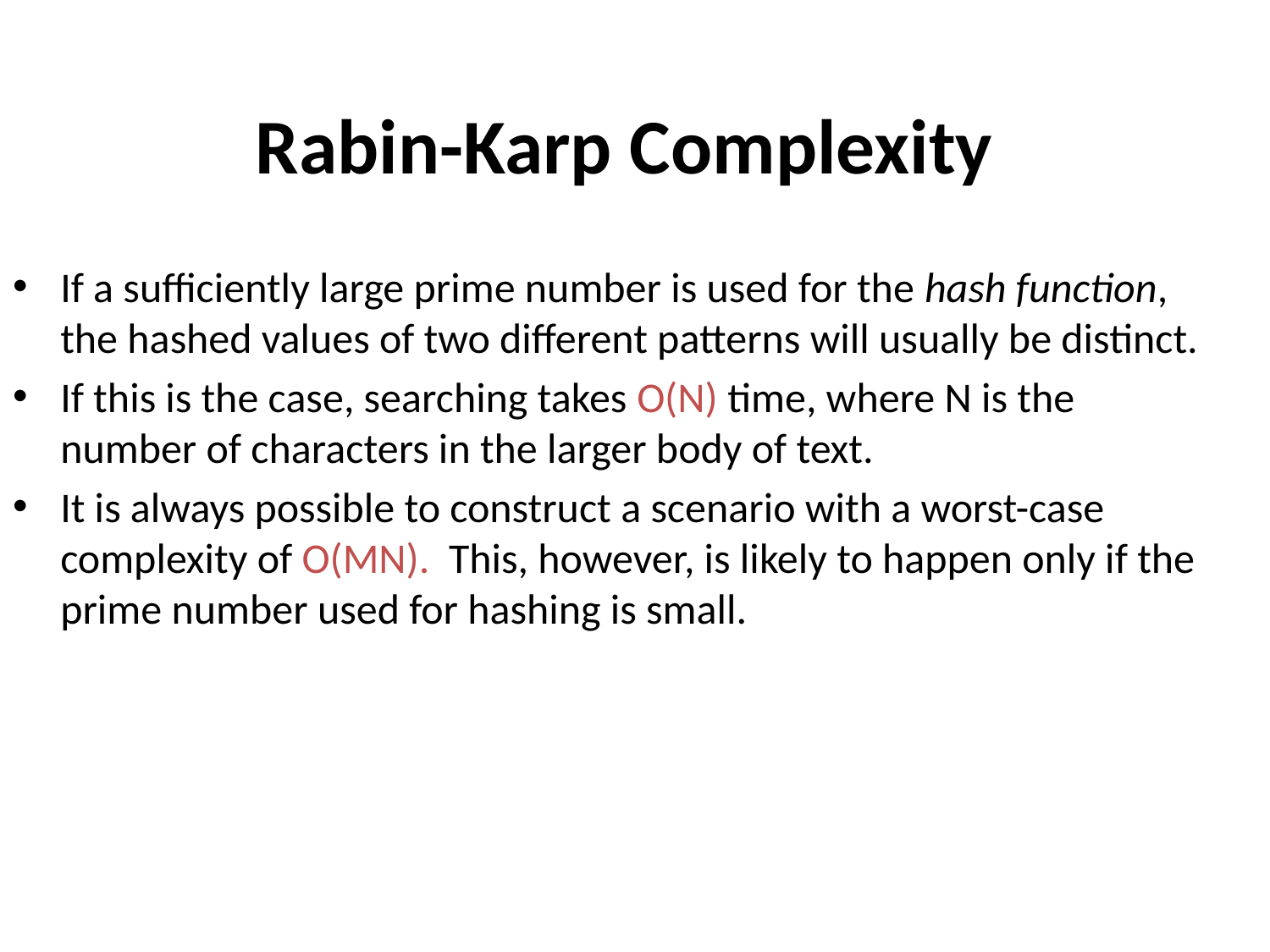

# Rabin-Karp Complexity
If a sufficiently large prime number is used for the hash function, the hashed values of two different patterns will usually be distinct.
If this is the case, searching takes O(N) time, where N is the number of characters in the larger body of text.
It is always possible to construct a scenario with a worst-case complexity of O(MN).  This, however, is likely to happen only if the prime number used for hashing is small.